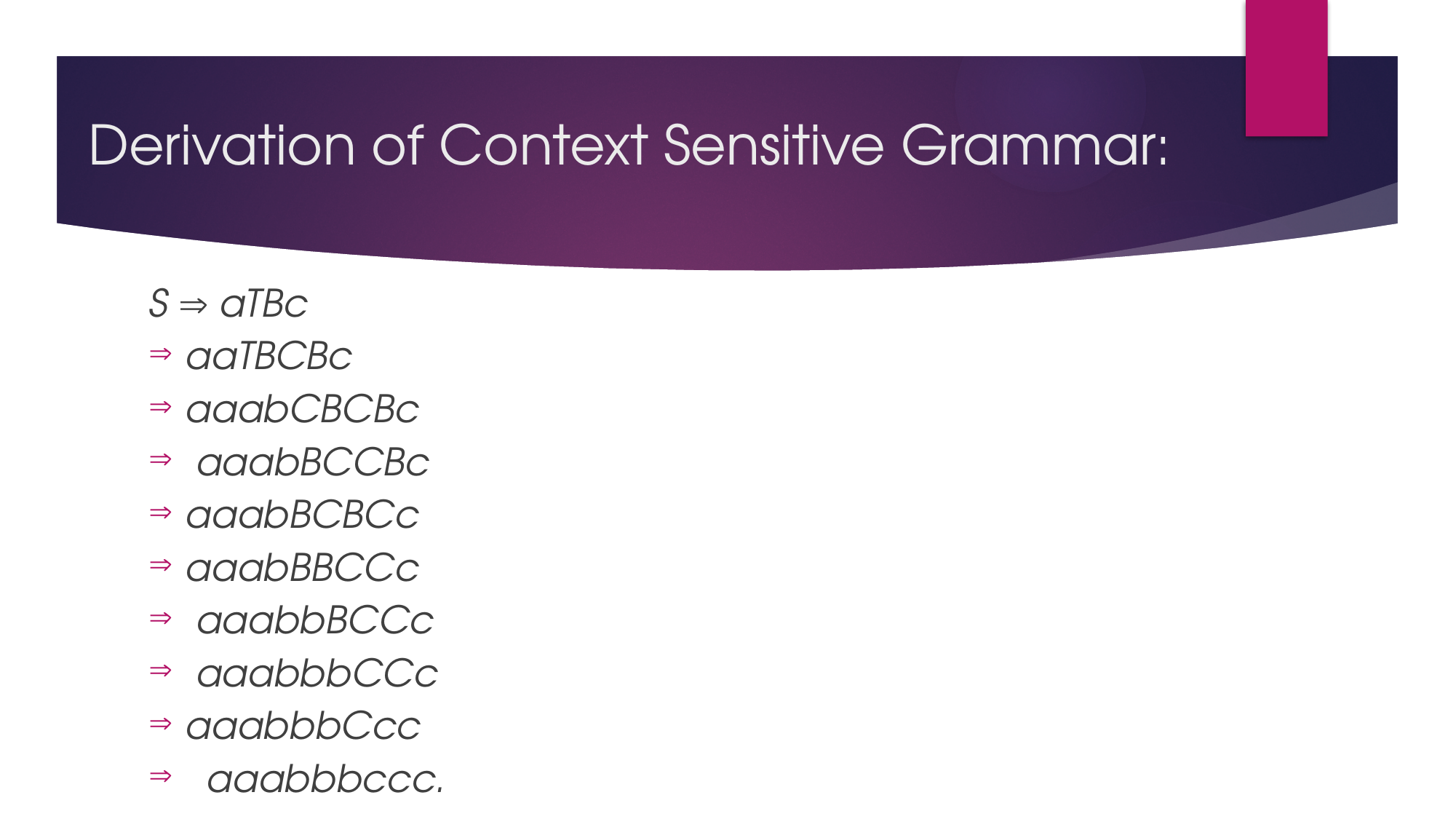

# Derivation of Context Sensitive Grammar:
S ⇒ aTBc
aaTBCBc
aaabCBCBc
 aaabBCCBc
aaabBCBCc
aaabBBCCc
 aaabbBCCc
 aaabbbCCc
aaabbbCcc
  aaabbbccc.